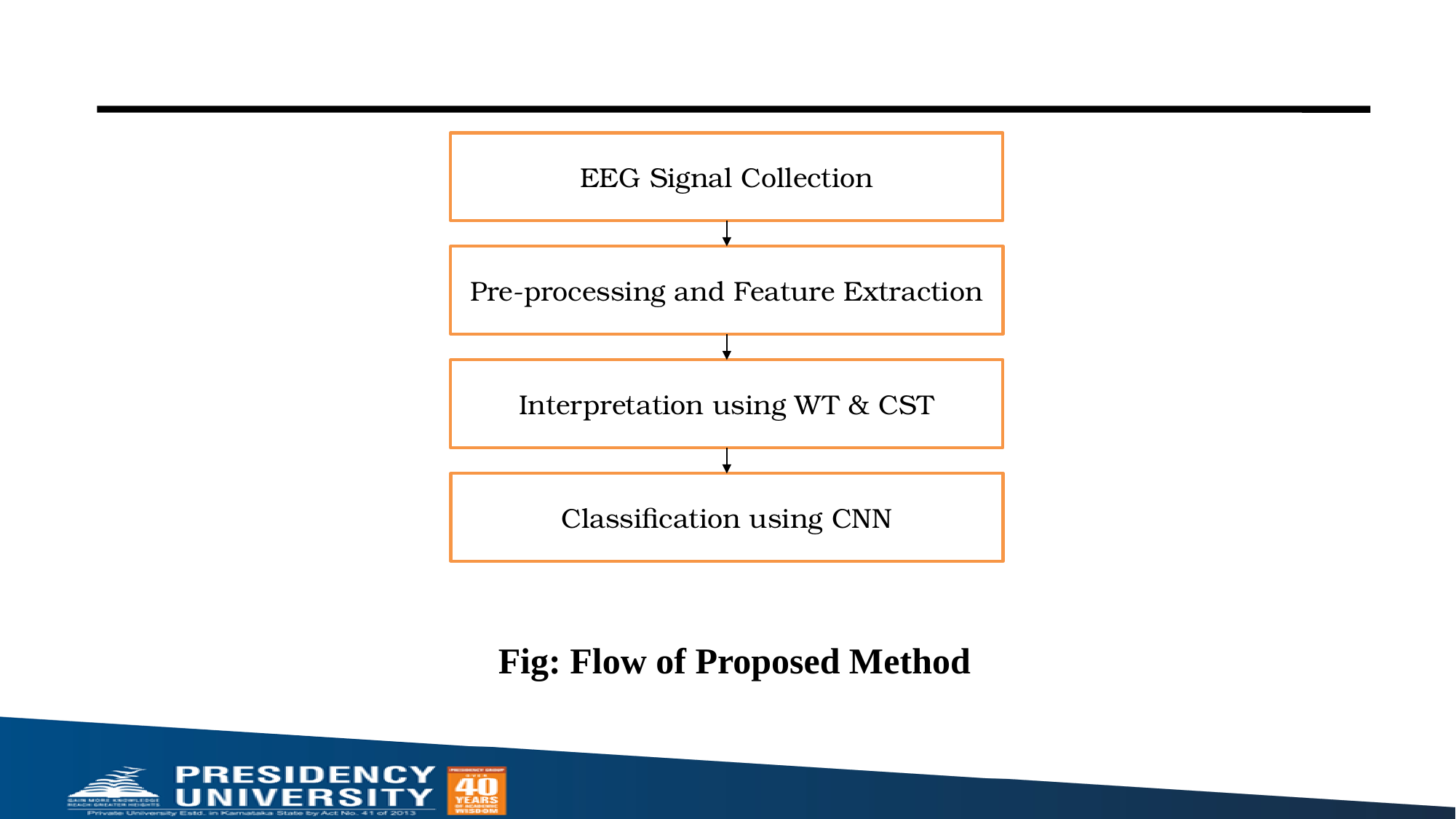

EEG Signal Collection
Pre-processing and Feature Extraction
Interpretation using WT & CST
Classification using CNN
Fig: Flow of Proposed Method